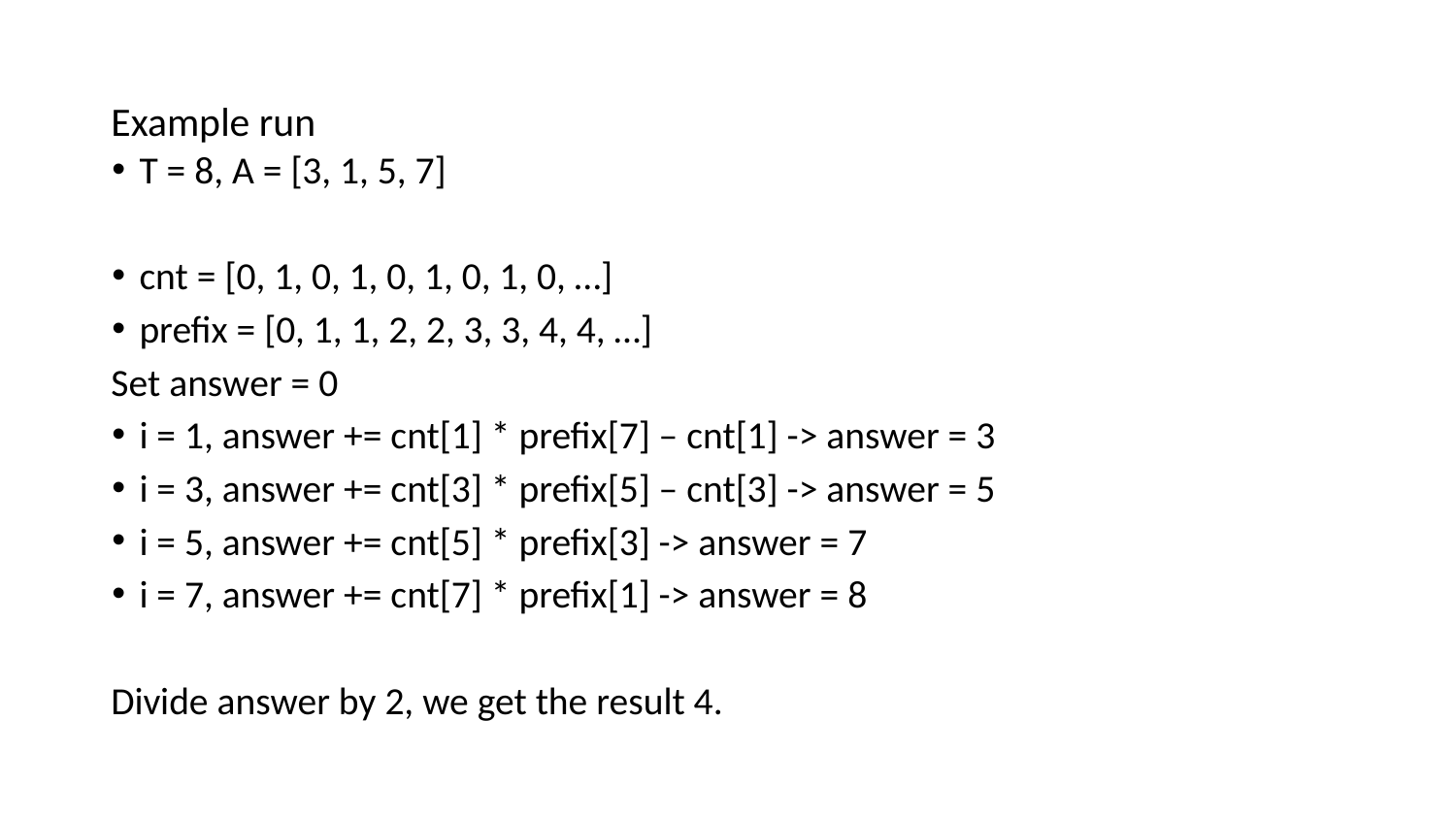

# Example run
T = 8, A = [3, 1, 5, 7]

cnt = [0, 1, 0, 1, 0, 1, 0, 1, 0, …]
prefix = [0, 1, 1, 2, 2, 3, 3, 4, 4, …]
Set answer = 0
i = 1, answer += cnt[1] * prefix[7] – cnt[1] -> answer = 3
i = 3, answer += cnt[3] * prefix[5] – cnt[3] -> answer = 5
i = 5, answer += cnt[5] * prefix[3] -> answer = 7
i = 7, answer += cnt[7] * prefix[1] -> answer = 8

Divide answer by 2, we get the result 4.